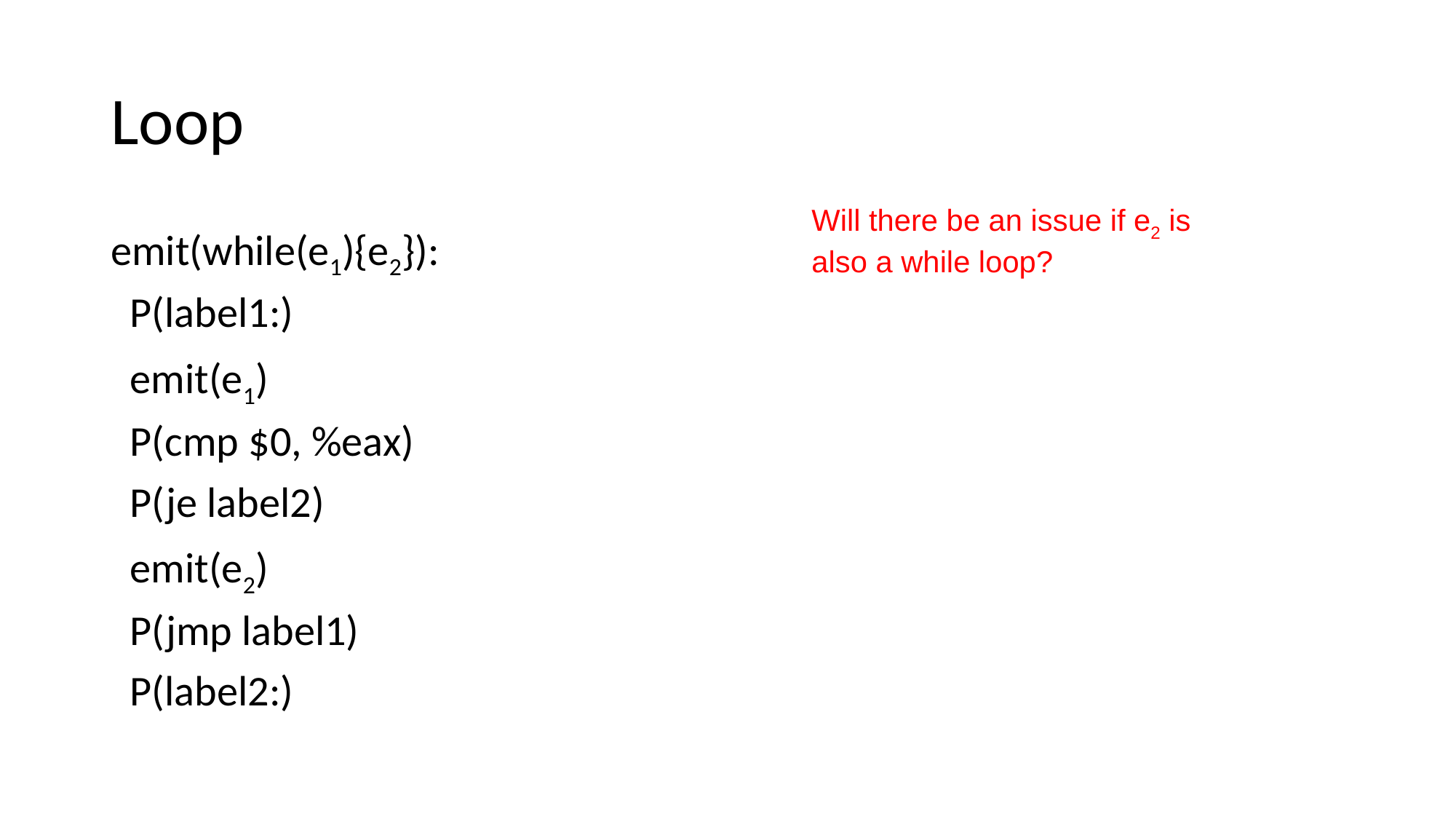

# Loop
Will there be an issue if e2 is also a while loop?
emit(while(e1){e2}):
  P(label1:)
  emit(e1)
  P(cmp $0, %eax)
  P(je label2)
  emit(e2)
  P(jmp label1)
  P(label2:)